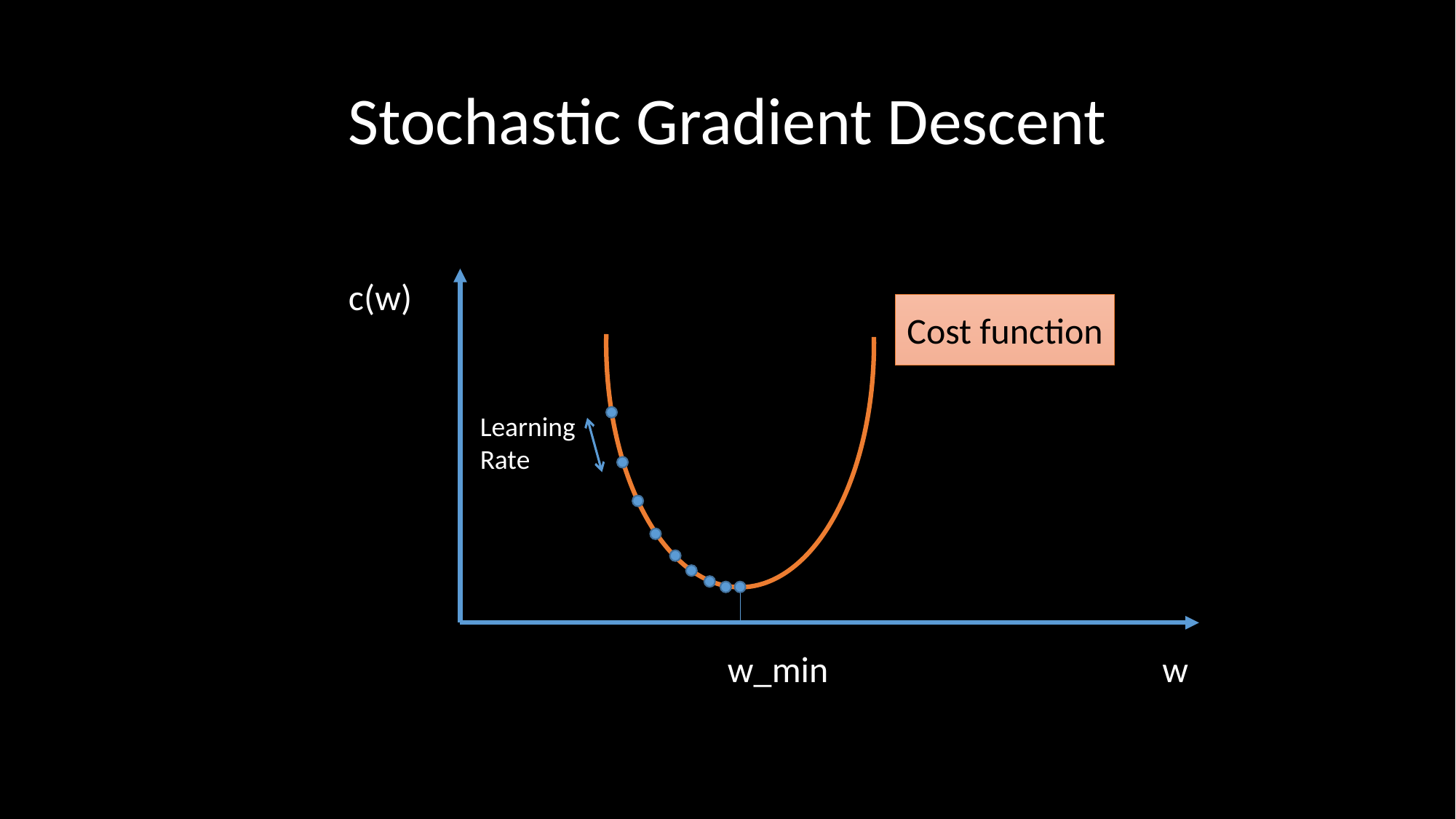

# Stochastic Gradient Descent

c(w)
Cost function
Learning Rate

w_min
w